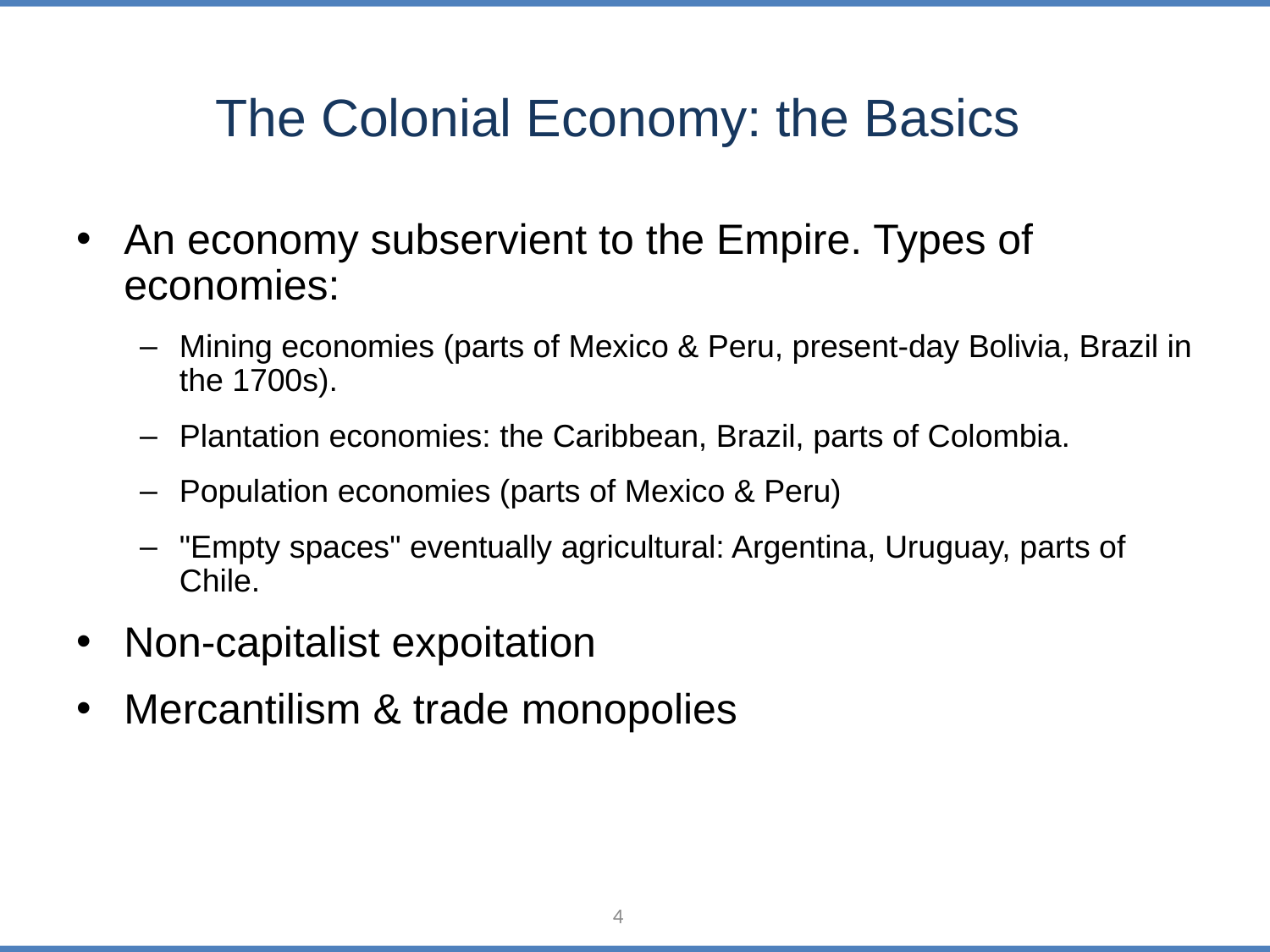

# The Colonial Economy: the Basics
An economy subservient to the Empire. Types of economies:
Mining economies (parts of Mexico & Peru, present-day Bolivia, Brazil in the 1700s).
Plantation economies: the Caribbean, Brazil, parts of Colombia.
Population economies (parts of Mexico & Peru)
"Empty spaces" eventually agricultural: Argentina, Uruguay, parts of Chile.
Non-capitalist expoitation
Mercantilism & trade monopolies

4